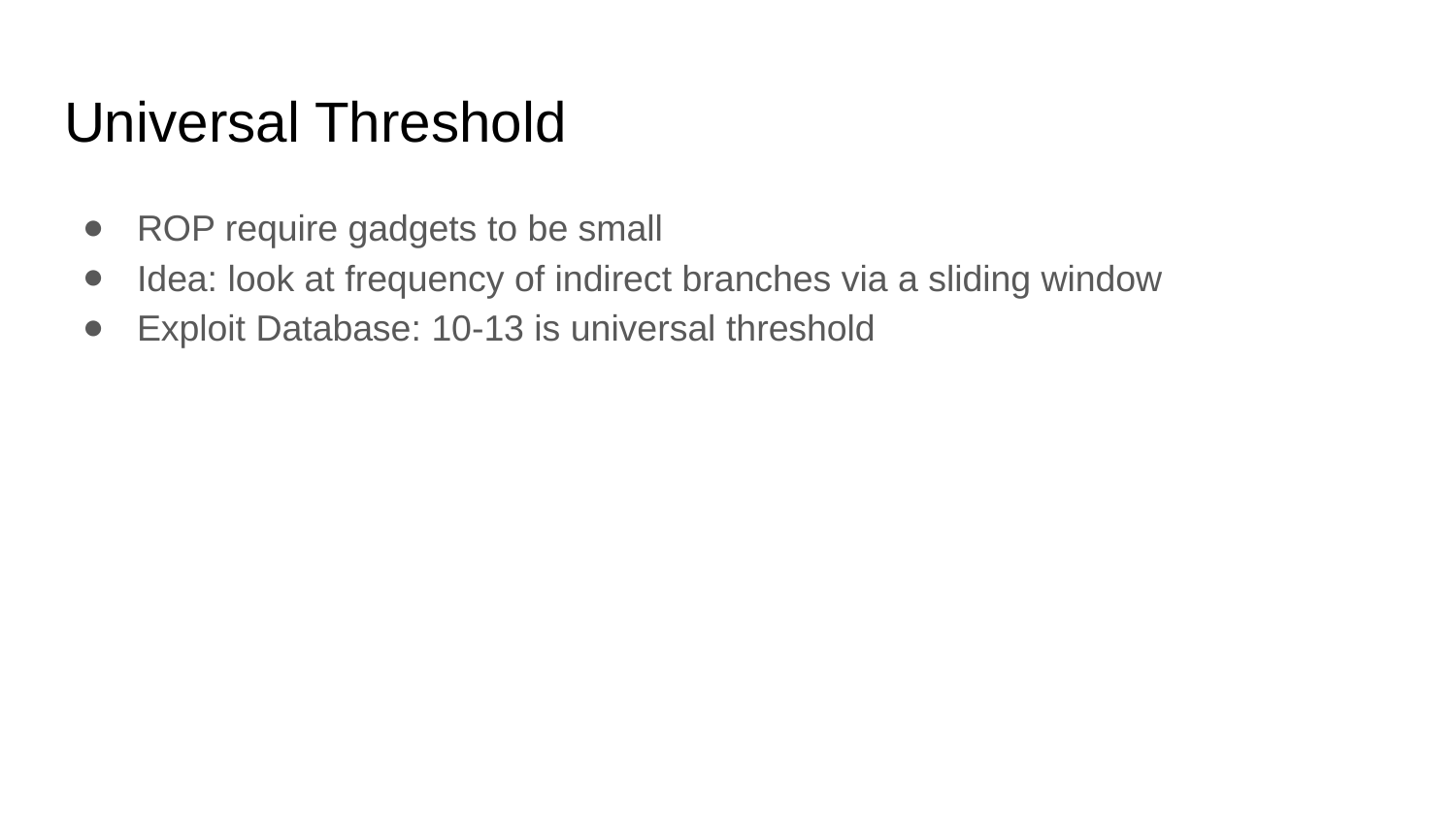

# Universal Threshold
ROP require gadgets to be small
Idea: look at frequency of indirect branches via a sliding window
Exploit Database: 10-13 is universal threshold